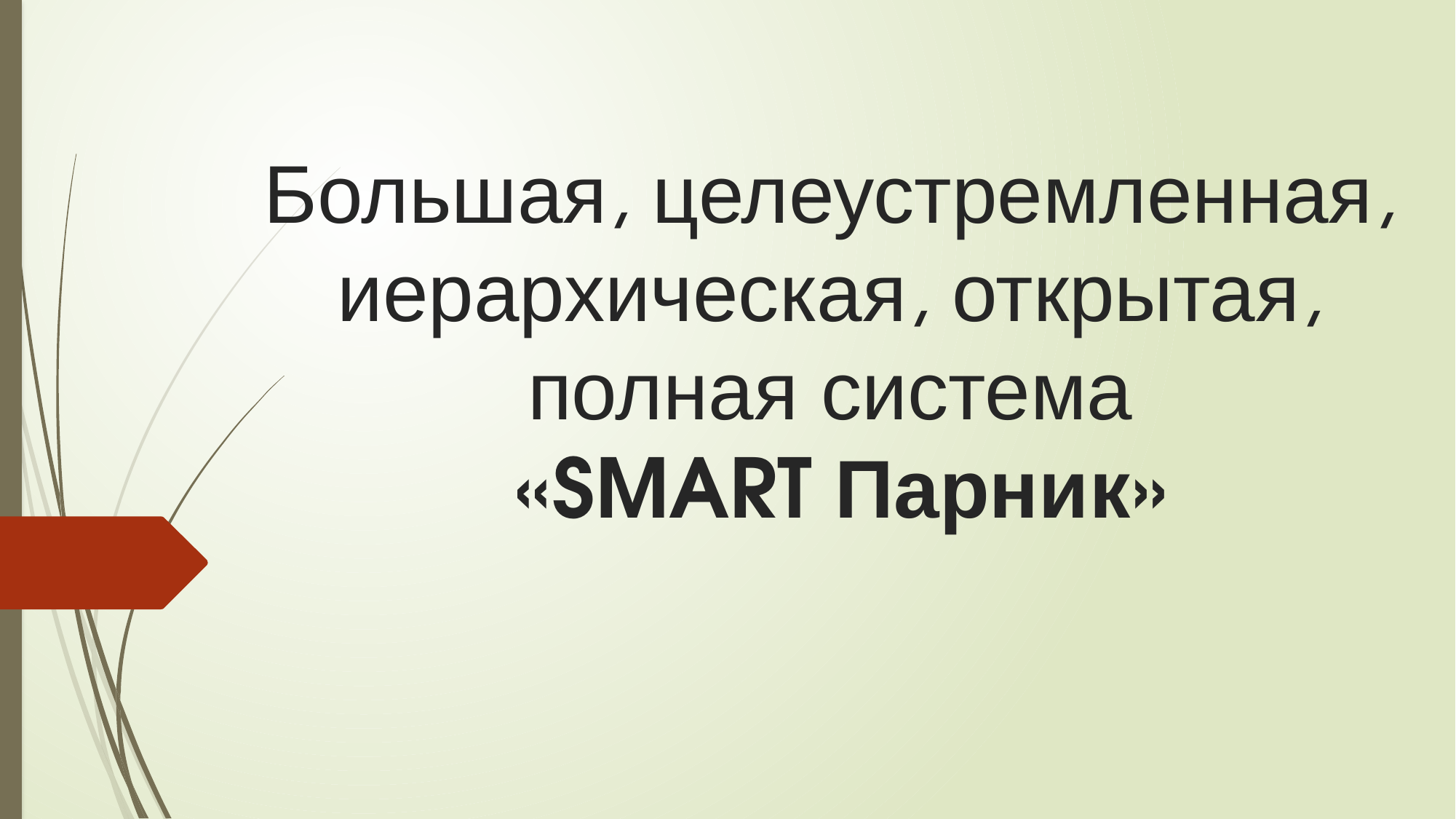

# Большая, целеустремленная, иерархическая, открытая, полная система «SMART Парник»